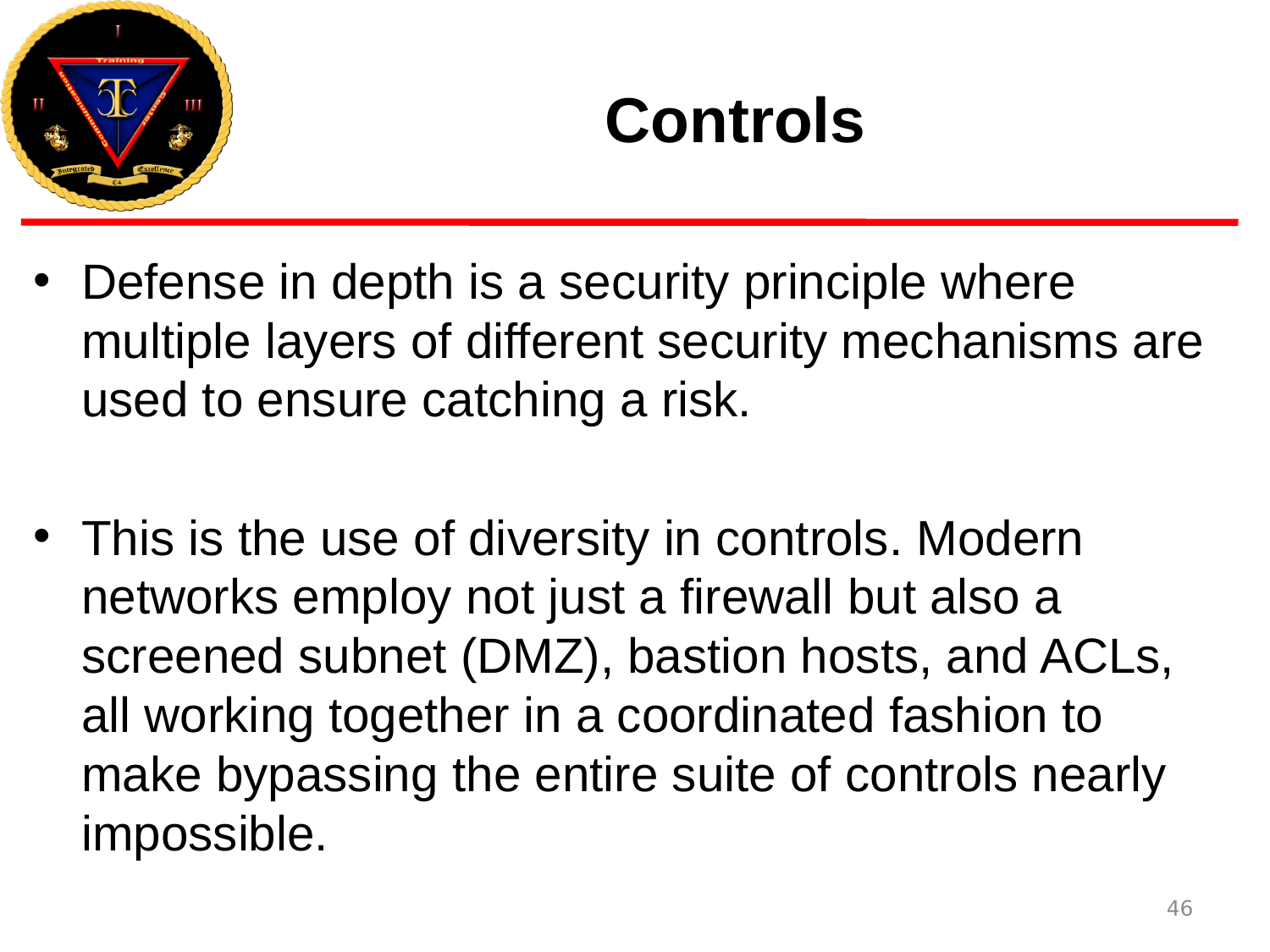

# Controls
Defense in depth is a security principle where multiple layers of different security mechanisms are used to ensure catching a risk.

This is the use of diversity in controls. Modern networks employ not just a firewall but also a screened subnet (DMZ), bastion hosts, and ACLs, all working together in a coordinated fashion to make bypassing the entire suite of controls nearly impossible.
46